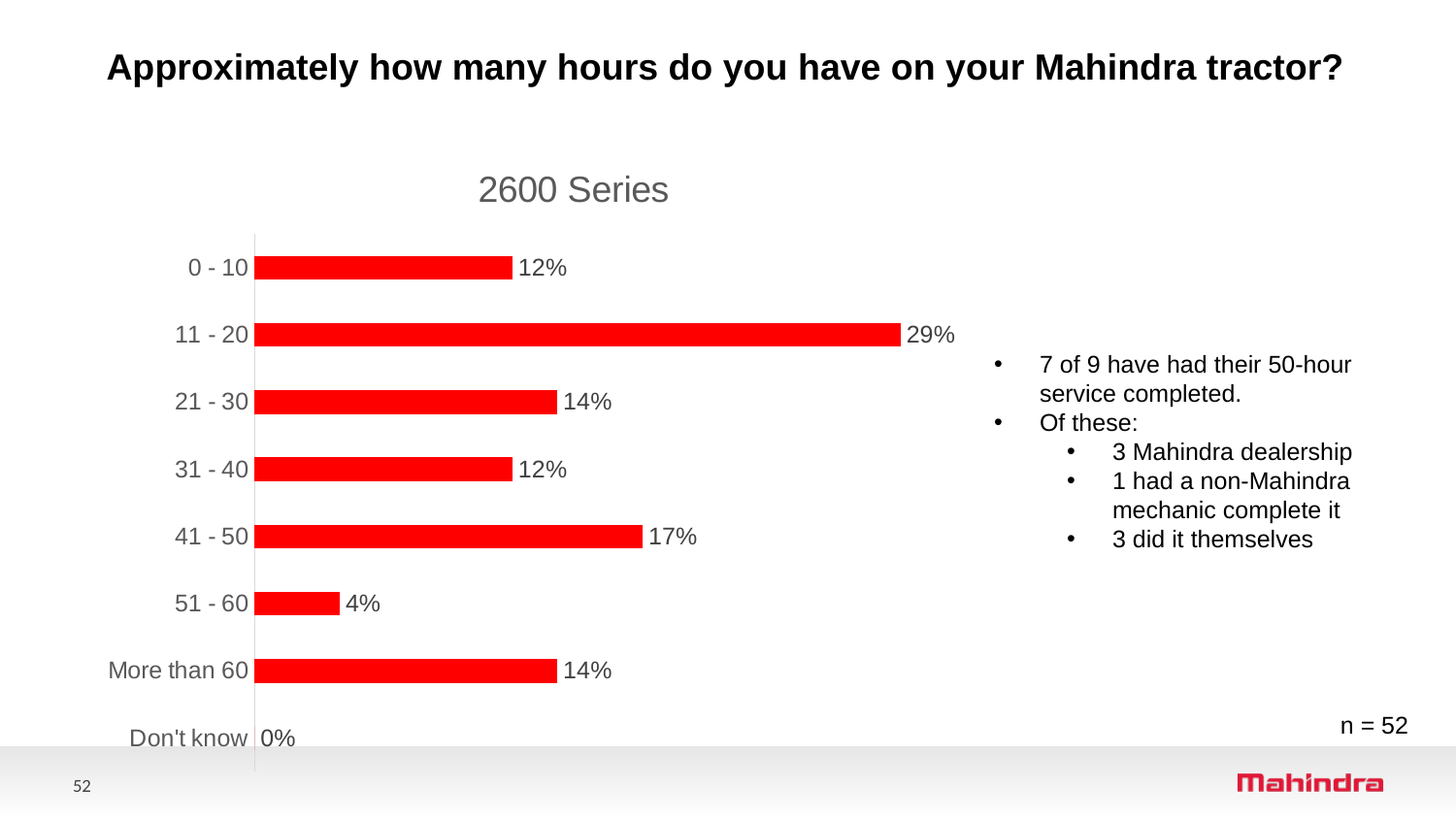

Approximately how many hours do you have on your Mahindra tractor?

### Chart: 2600 Series

| Category | 2600 Series
(n=52) |
|---|---|
| Don't know | 0.0 |
| More than 60 | 0.135 |
| 51 - 60 | 0.038 |
| 41 - 50 | 0.173 |
| 31 - 40 | 0.115 |
| 21 - 30 | 0.135 |
| 11 - 20 | 0.288 |
| 0 - 10 | 0.115 |
7 of 9 have had their 50-hour service completed.
Of these:
3 Mahindra dealership
1 had a non-Mahindra mechanic complete it
3 did it themselves

n = 52
52